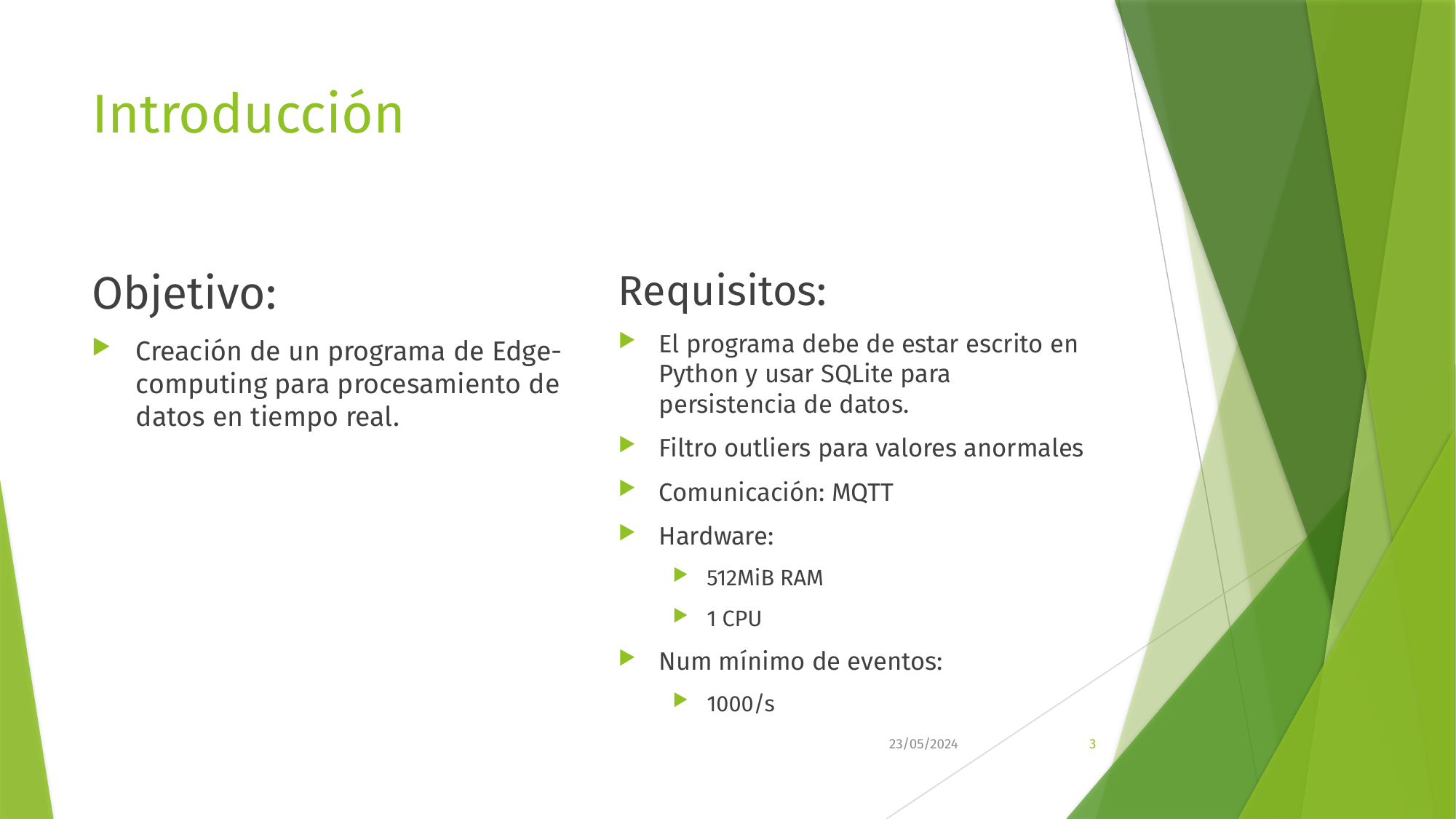

# Introducción
Objetivo:
Creación de un programa de Edge-computing para procesamiento de datos en tiempo real.
Requisitos:
El programa debe de estar escrito en Python y usar SQLite para persistencia de datos.
Filtro outliers para valores anormales
Comunicación: MQTT
Hardware:
512MiB RAM
1 CPU
Num mínimo de eventos:
1000/s

23/05/2024
3